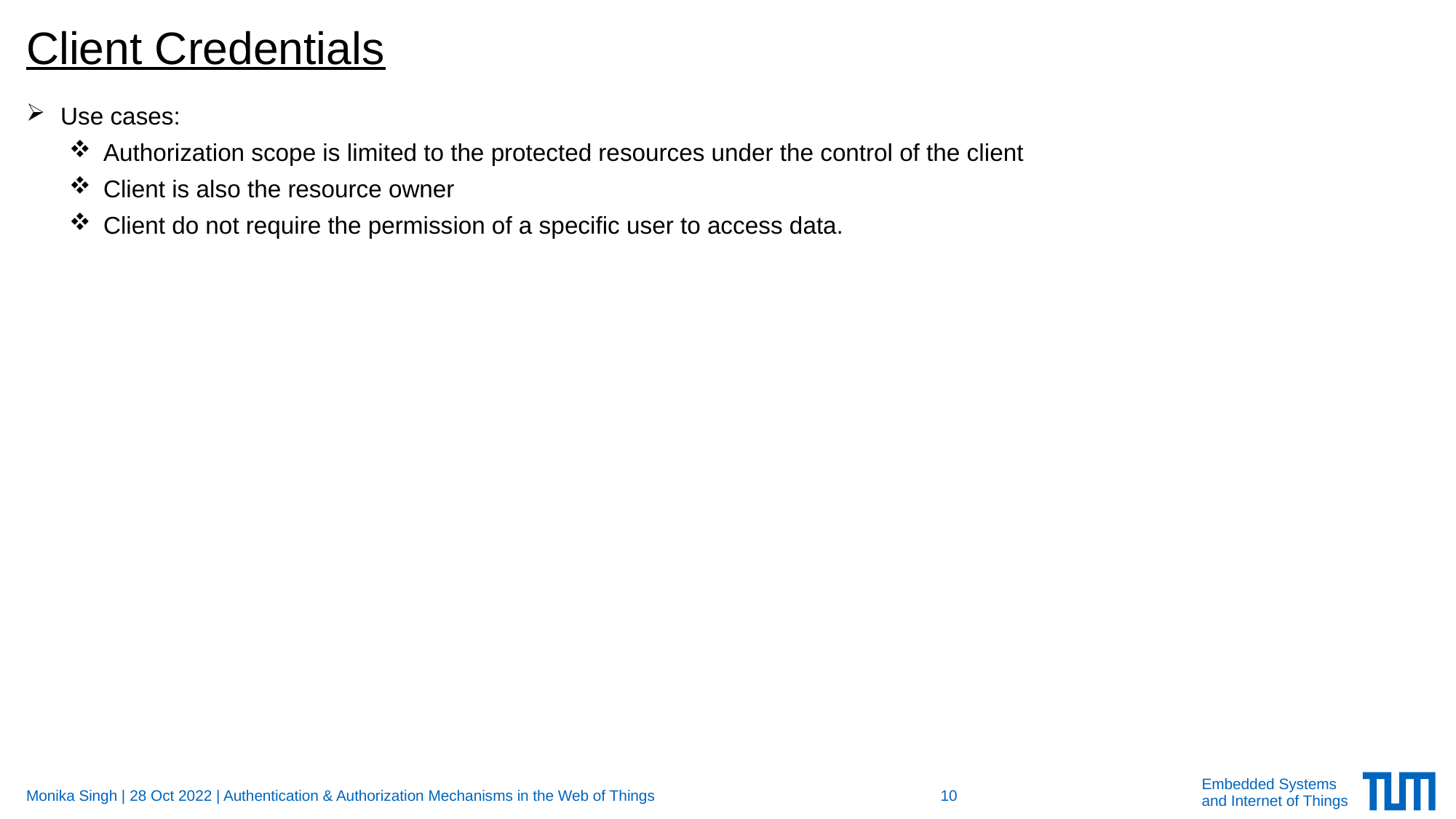

# Client Credentials
Use cases:
Authorization scope is limited to the protected resources under the control of the client
Client is also the resource owner
Client do not require the permission of a specific user to access data.

Monika Singh | 28 Oct 2022 | Authentication & Authorization Mechanisms in the Web of Things
10